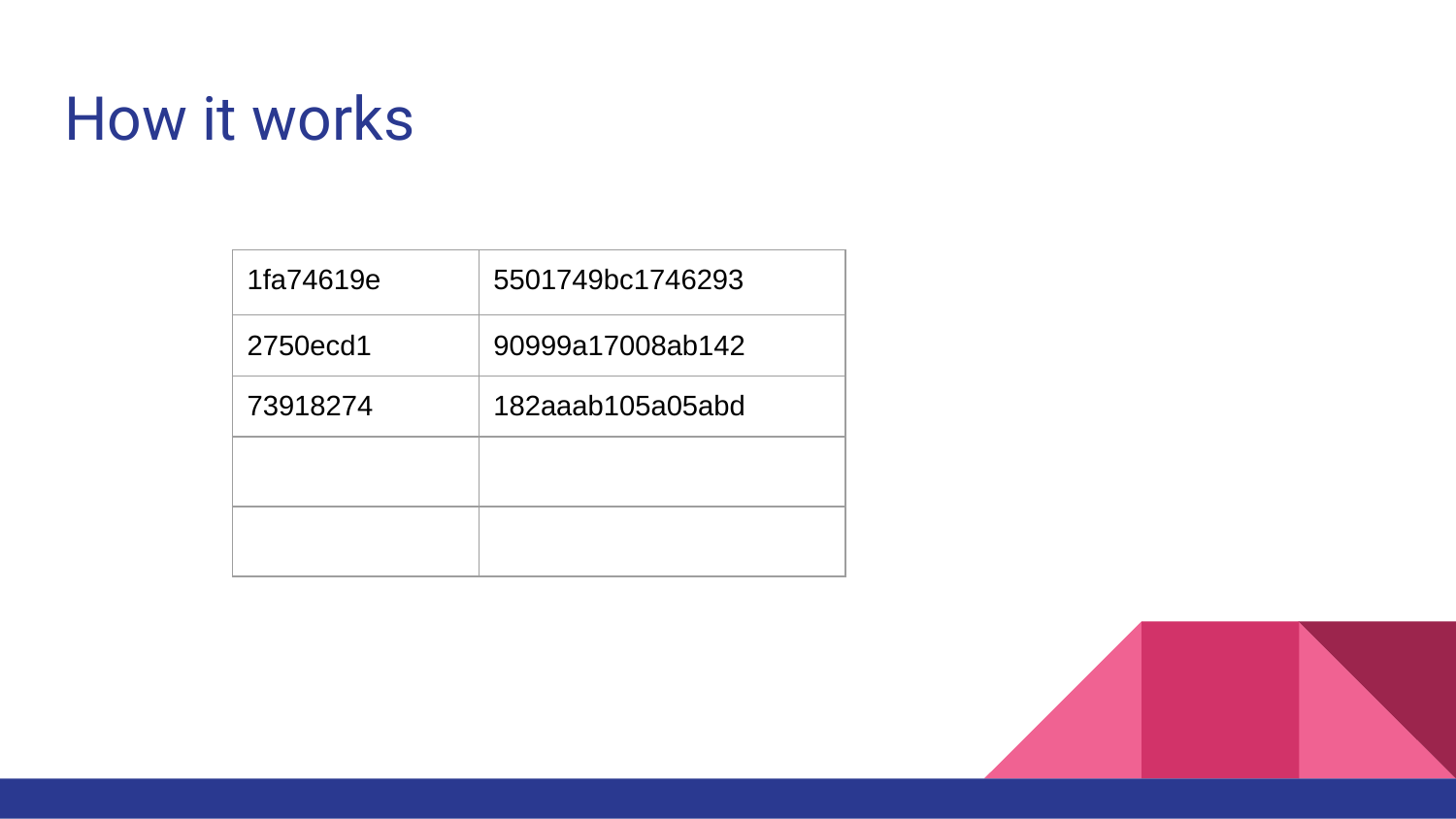

# How it works
| 1fa74619e | 5501749bc1746293 |
| --- | --- |
| 2750ecd1 | 90999a17008ab142 |
| 73918274 | 182aaab105a05abd |
|  |  |
|  |  |